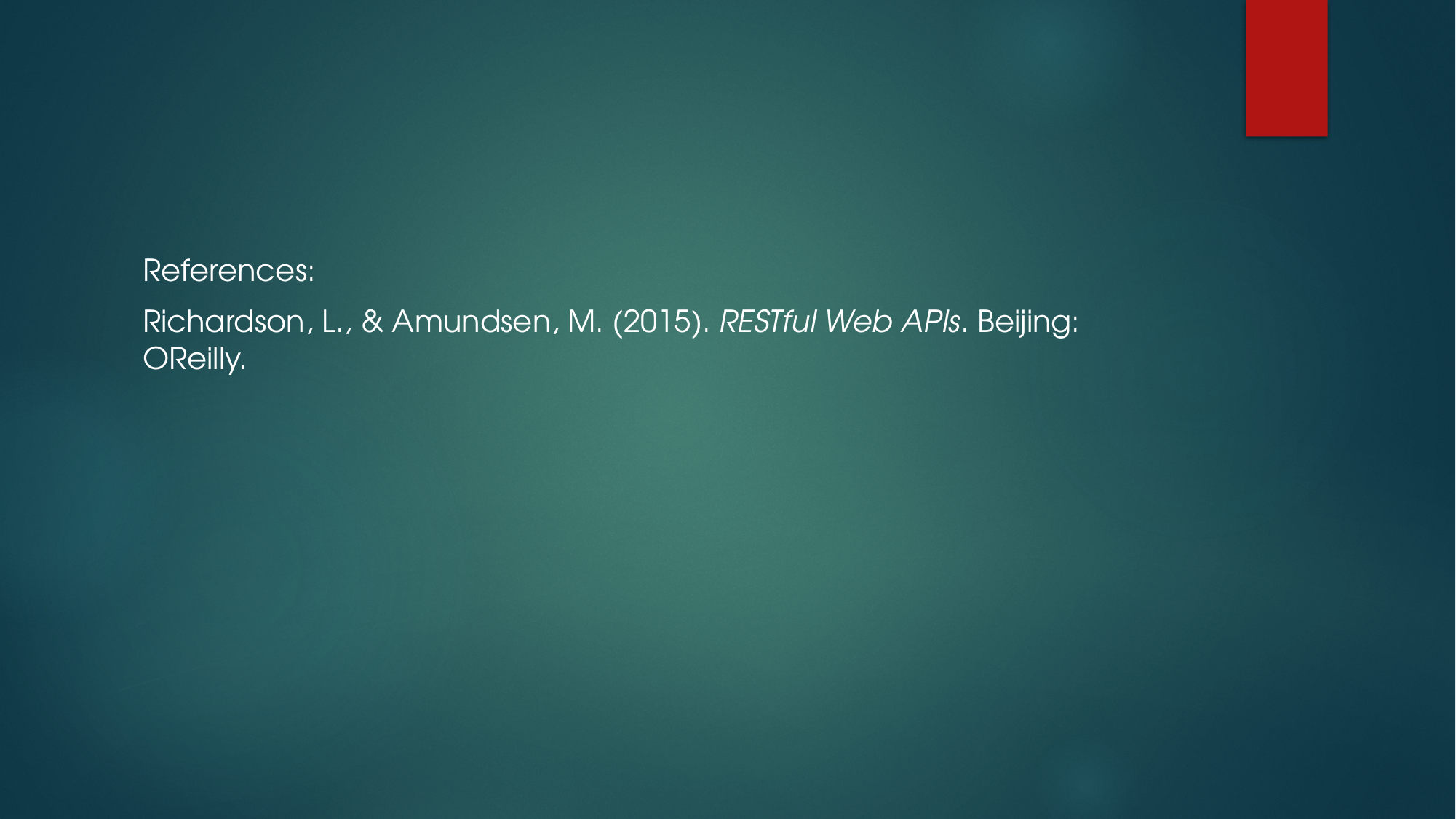

#
References:
Richardson, L., & Amundsen, M. (2015). RESTful Web APIs. Beijing: OReilly.